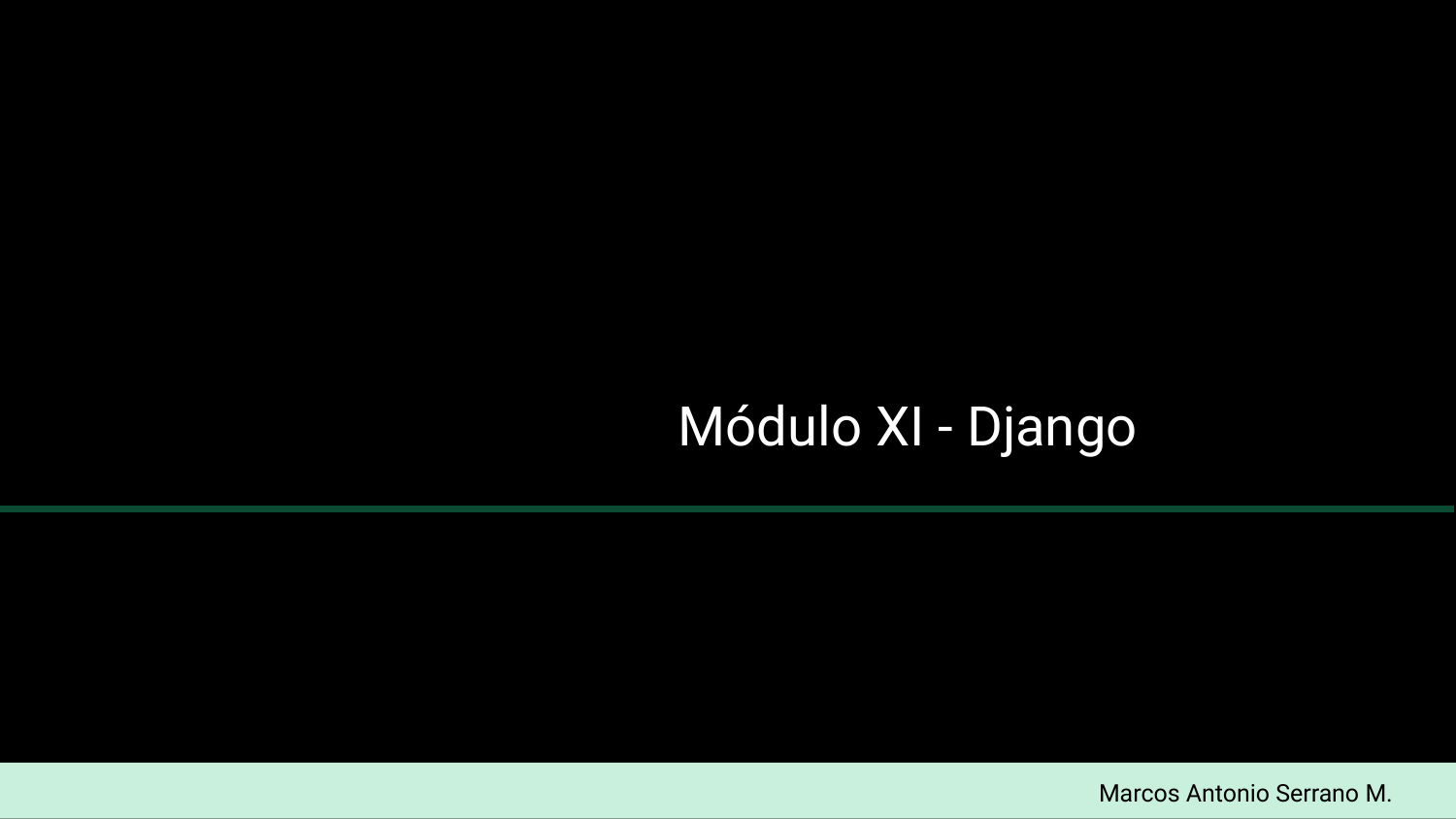

Módulo XI - Django

Marcos Antonio Serrano M.